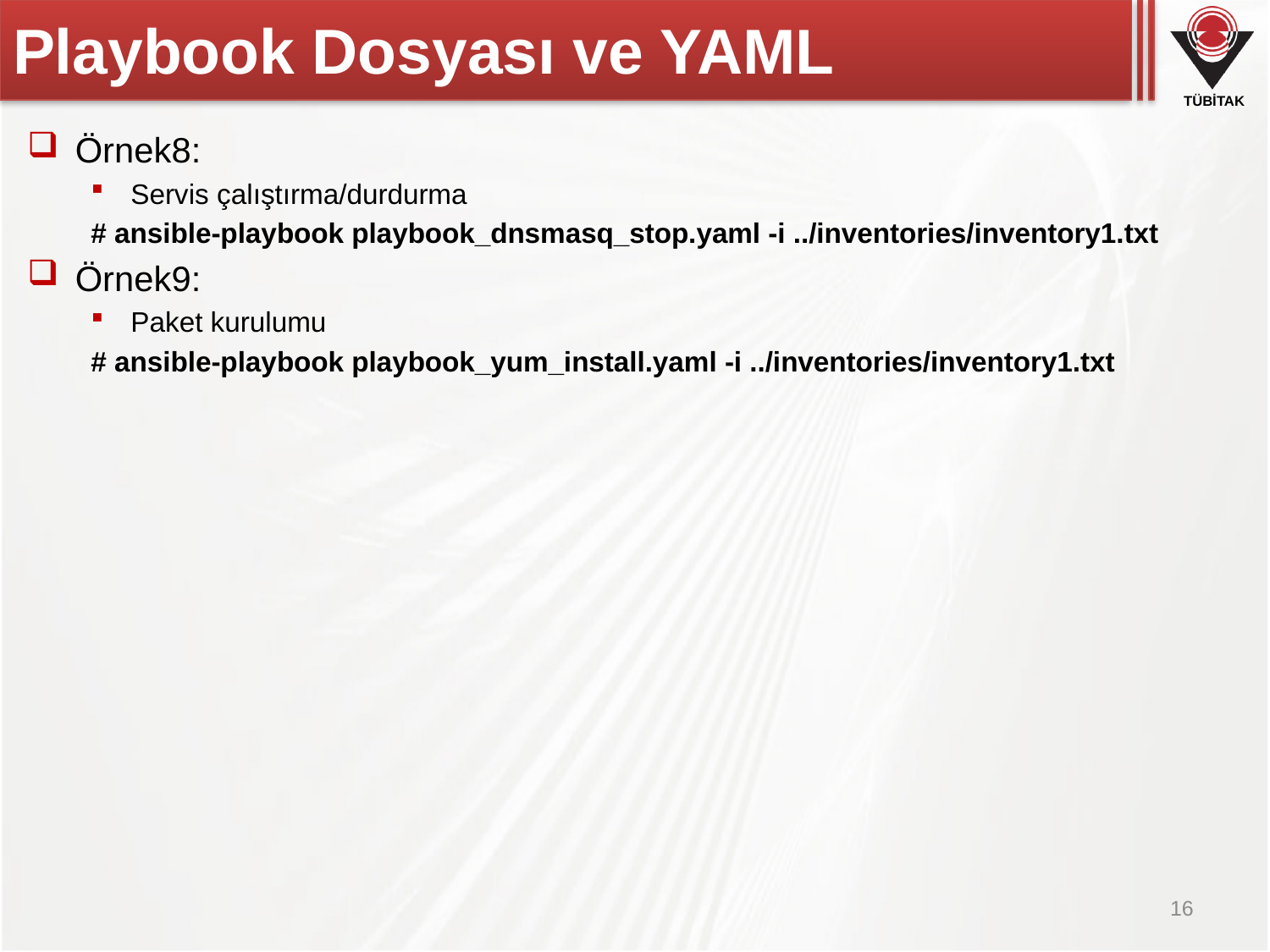

# Playbook Dosyası ve YAML
Örnek8:
Servis çalıştırma/durdurma
# ansible-playbook playbook_dnsmasq_stop.yaml -i ../inventories/inventory1.txt
Örnek9:
Paket kurulumu
# ansible-playbook playbook_yum_install.yaml -i ../inventories/inventory1.txt

16